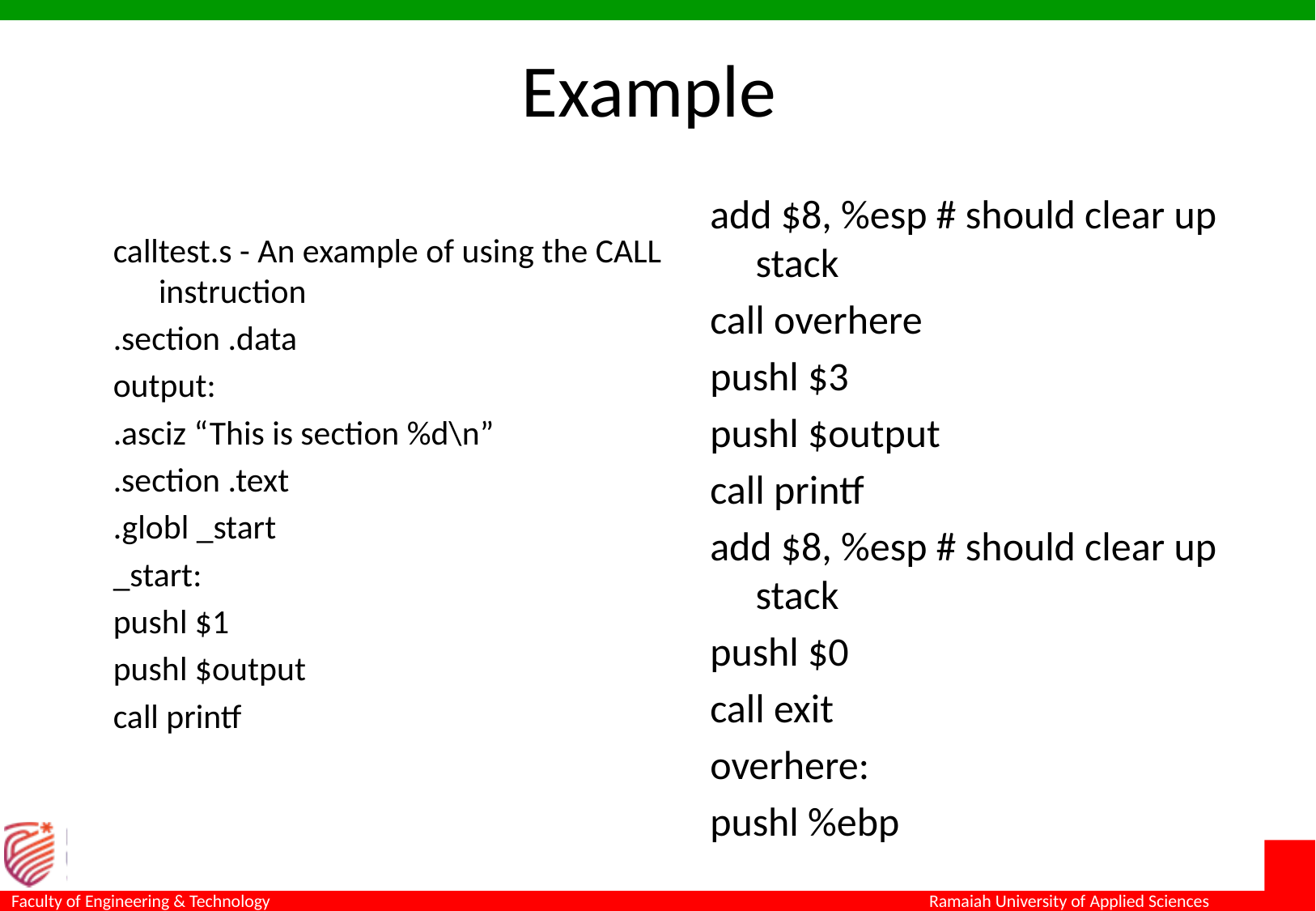

# Example
add $8, %esp # should clear up stack
call overhere
pushl $3
pushl $output
call printf
add $8, %esp # should clear up stack
pushl $0
call exit
overhere:
pushl %ebp

calltest.s - An example of using the CALL instruction
.section .data
output:
.asciz “This is section %d\n”
.section .text
.globl _start
_start:
pushl $1
pushl $output
call printf